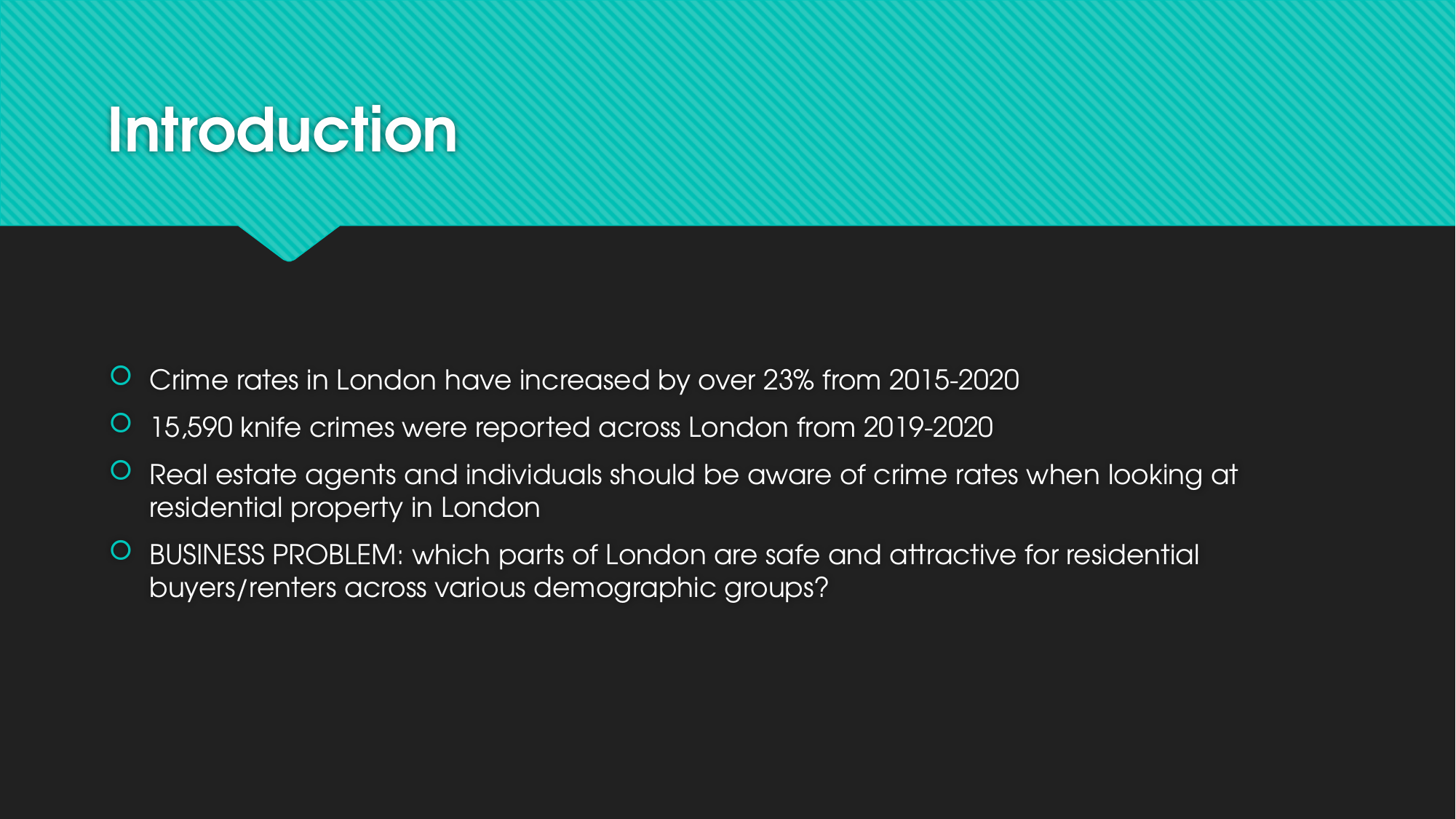

# Introduction
Crime rates in London have increased by over 23% from 2015-2020
15,590 knife crimes were reported across London from 2019-2020
Real estate agents and individuals should be aware of crime rates when looking at residential property in London
BUSINESS PROBLEM: which parts of London are safe and attractive for residential buyers/renters across various demographic groups?